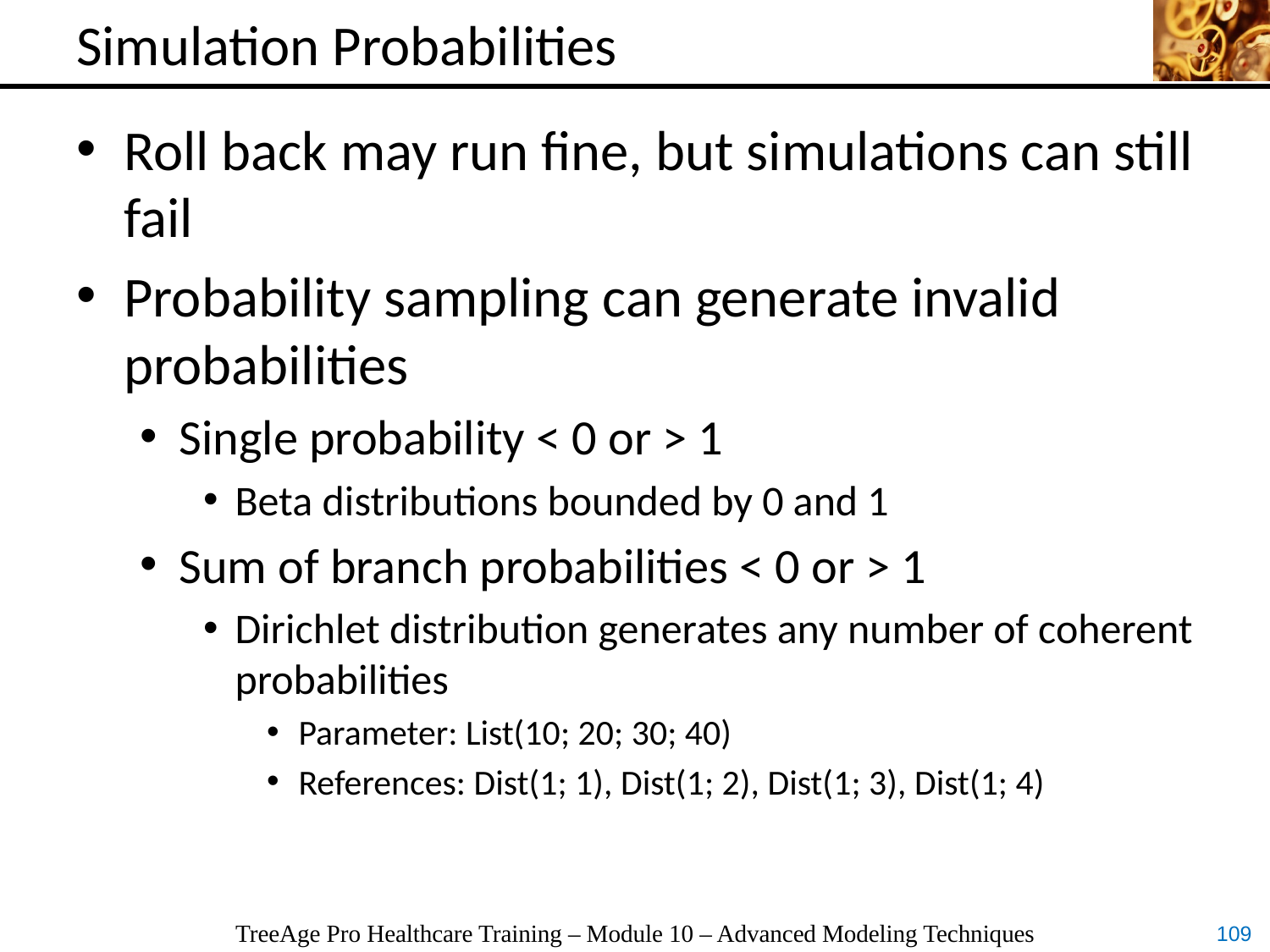

# Simulation Probabilities
Roll back may run fine, but simulations can still fail
Probability sampling can generate invalid probabilities
Single probability < 0 or > 1
Beta distributions bounded by 0 and 1
Sum of branch probabilities < 0 or > 1
Dirichlet distribution generates any number of coherent probabilities
Parameter: List(10; 20; 30; 40)
References: Dist(1; 1), Dist(1; 2), Dist(1; 3), Dist(1; 4)
TreeAge Pro Healthcare Training – Module 10 – Advanced Modeling Techniques